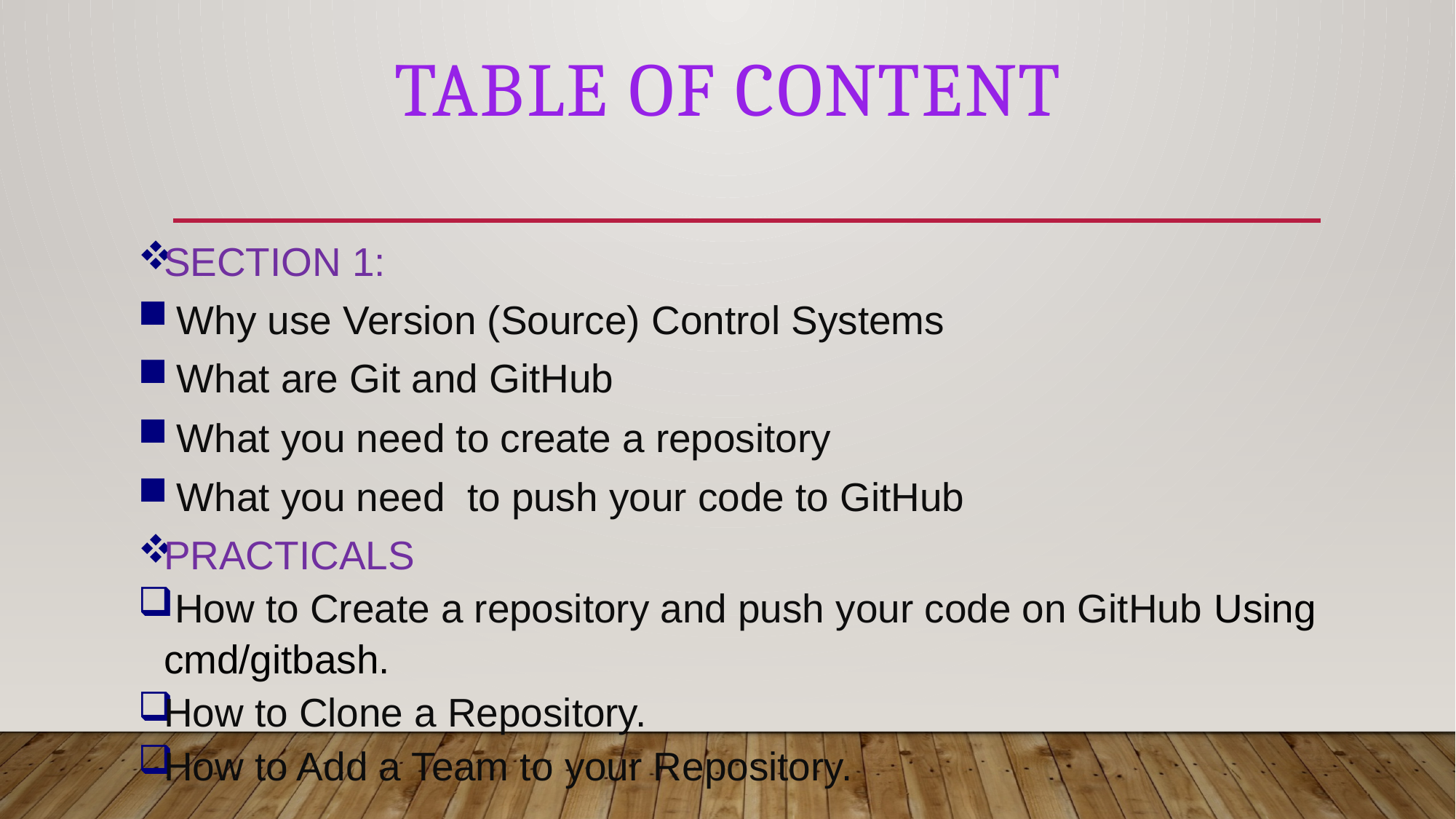

# TABLE OF CONTENT
SECTION 1:
Why use Version (Source) Control Systems
What are Git and GitHub
What you need to create a repository
What you need  to push your code to GitHub
PRACTICALS
 How to Create a repository and push your code on GitHub Using cmd/gitbash.
How to Clone a Repository.
How to Add a Team to your Repository.